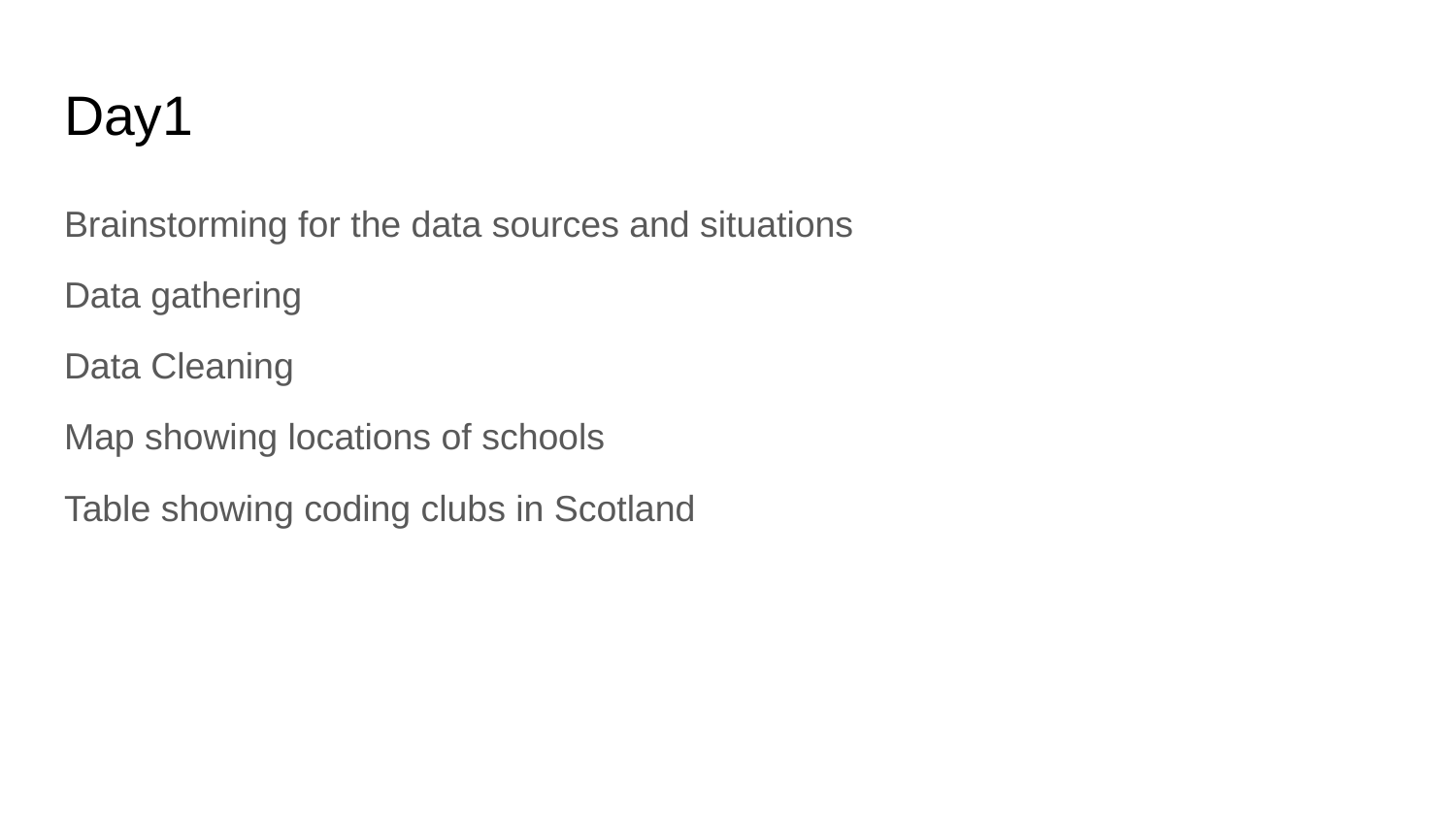

# Day1
Brainstorming for the data sources and situations
Data gathering
Data Cleaning
Map showing locations of schools
Table showing coding clubs in Scotland